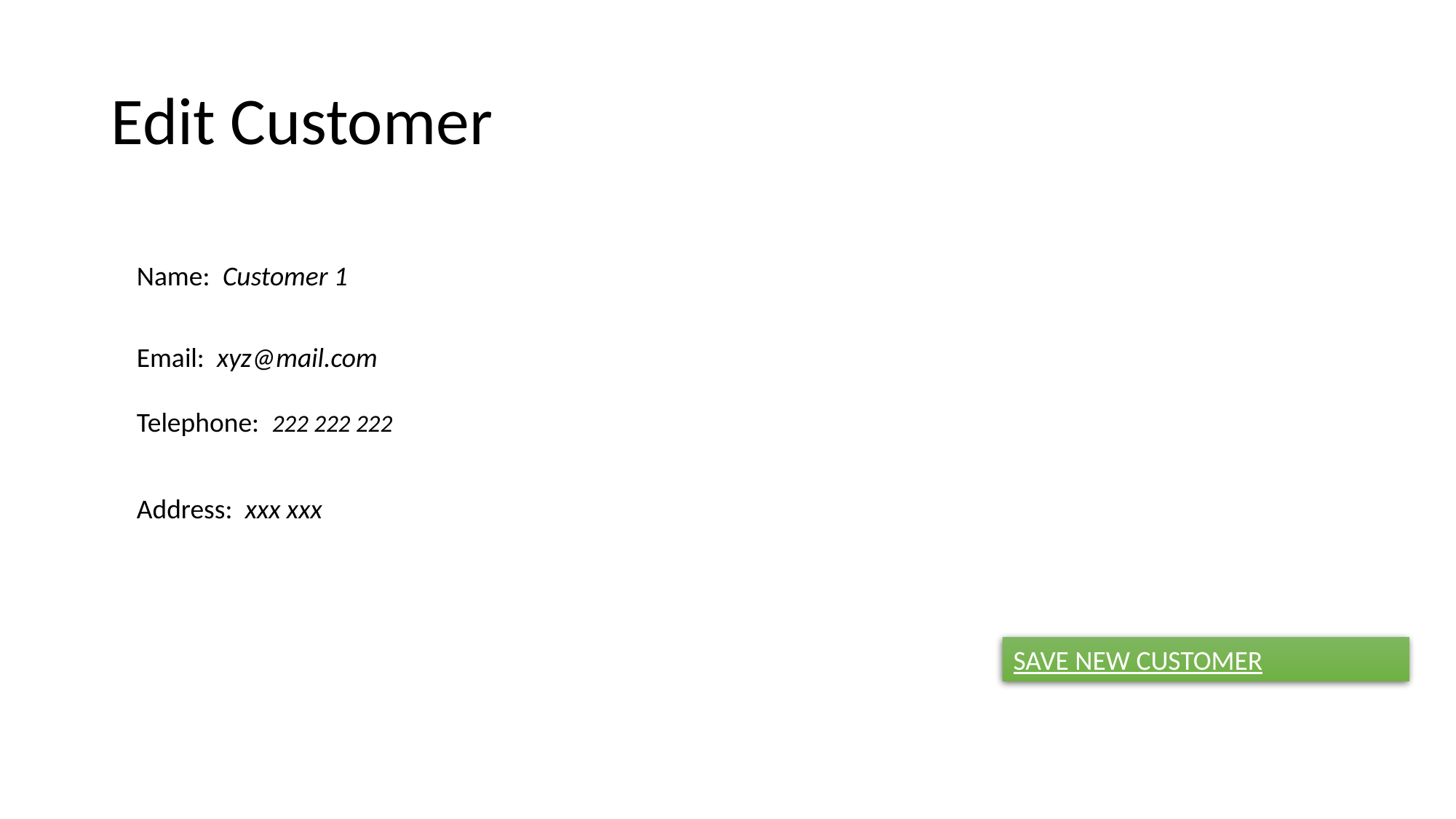

# Edit Customer
Name:  Customer 1
Email:  xyz@mail.com
Telephone:  222 222 222
Address:  xxx xxx
SAVE NEW CUSTOMER